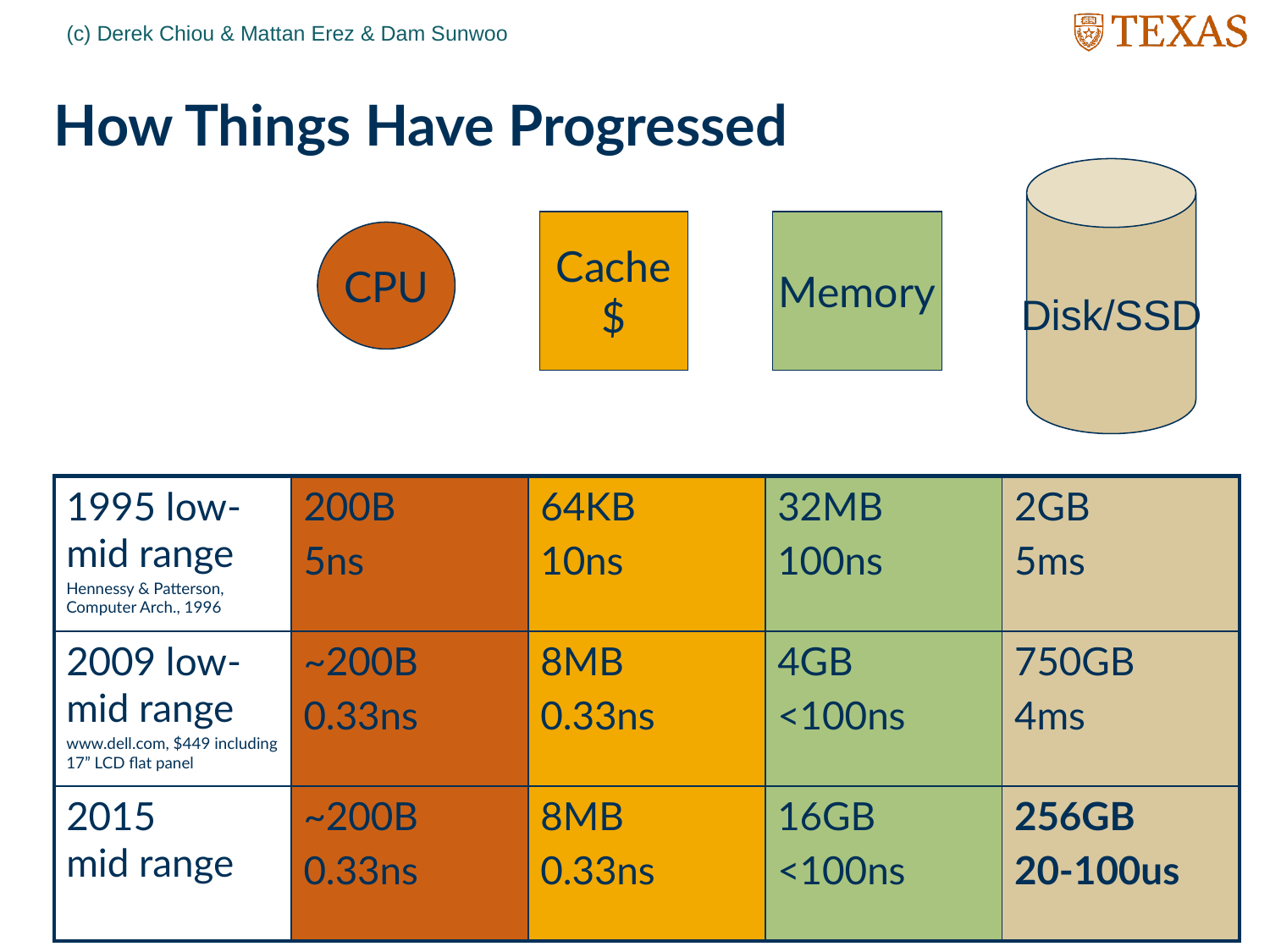

(c) Derek Chiou & Mattan Erez & Dam Sunwoo
# How Things Have Progressed
Disk/SSD
Cache
$
Memory
CPU
| 1995 low-mid range Hennessy & Patterson, Computer Arch., 1996 | 200B 5ns | 64KB 10ns | 32MB 100ns | 2GB 5ms |
| --- | --- | --- | --- | --- |
| 2009 low-mid range www.dell.com, $449 including 17” LCD flat panel | ~200B 0.33ns | 8MB 0.33ns | 4GB <100ns | 750GB 4ms |
| 2015 mid range | ~200B 0.33ns | 8MB 0.33ns | 16GB <100ns | 256GB 20-100us |